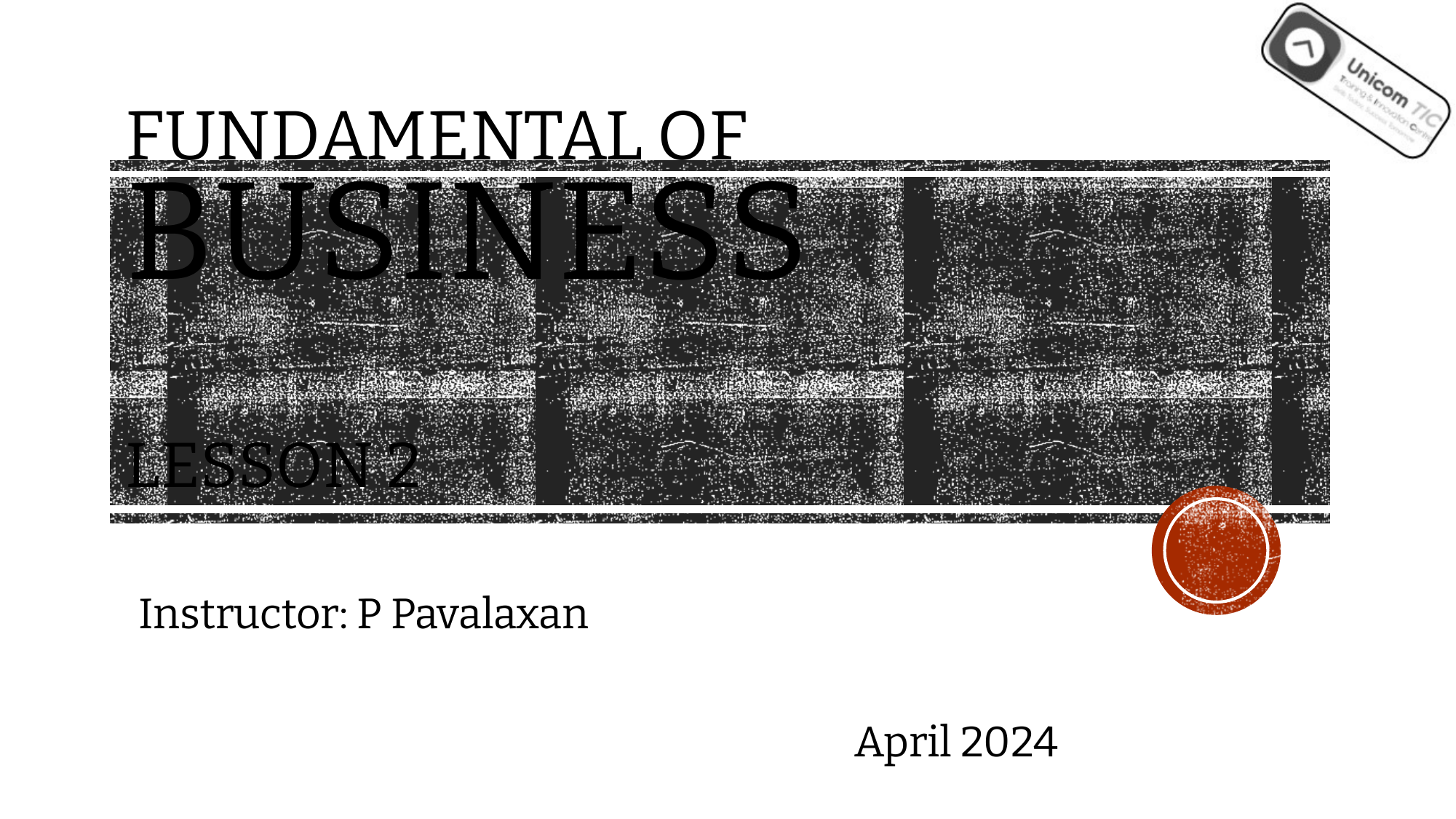

# Fundamental of Business Lesson 2
Instructor: P Pavalaxan

April 2024